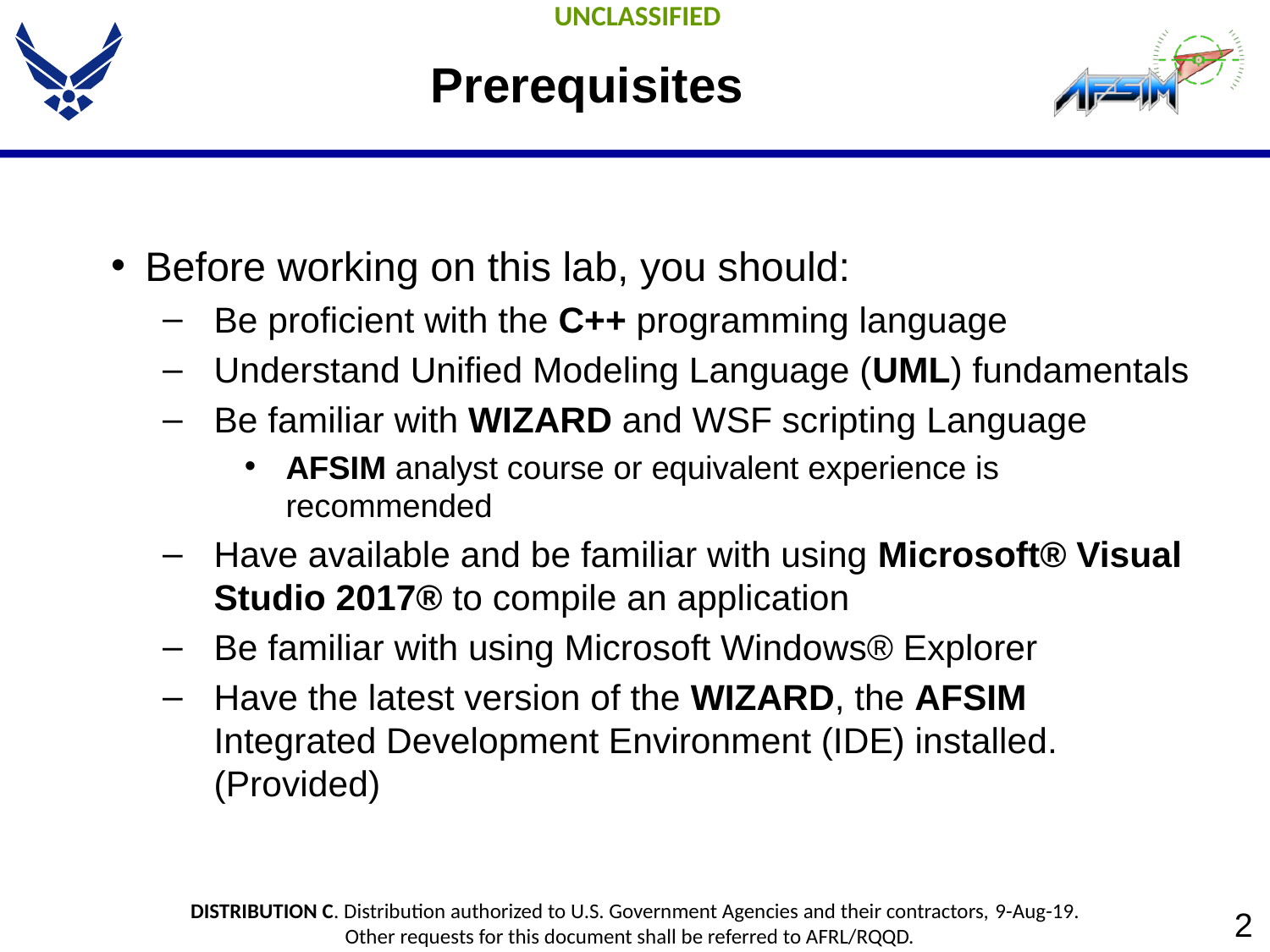

# Prerequisites
Before working on this lab, you should:
Be proficient with the C++ programming language
Understand Unified Modeling Language (UML) fundamentals
Be familiar with WIZARD and WSF scripting Language
AFSIM analyst course or equivalent experience is recommended
Have available and be familiar with using Microsoft® Visual Studio 2017® to compile an application
Be familiar with using Microsoft Windows® Explorer
Have the latest version of the WIZARD, the AFSIM Integrated Development Environment (IDE) installed. (Provided)